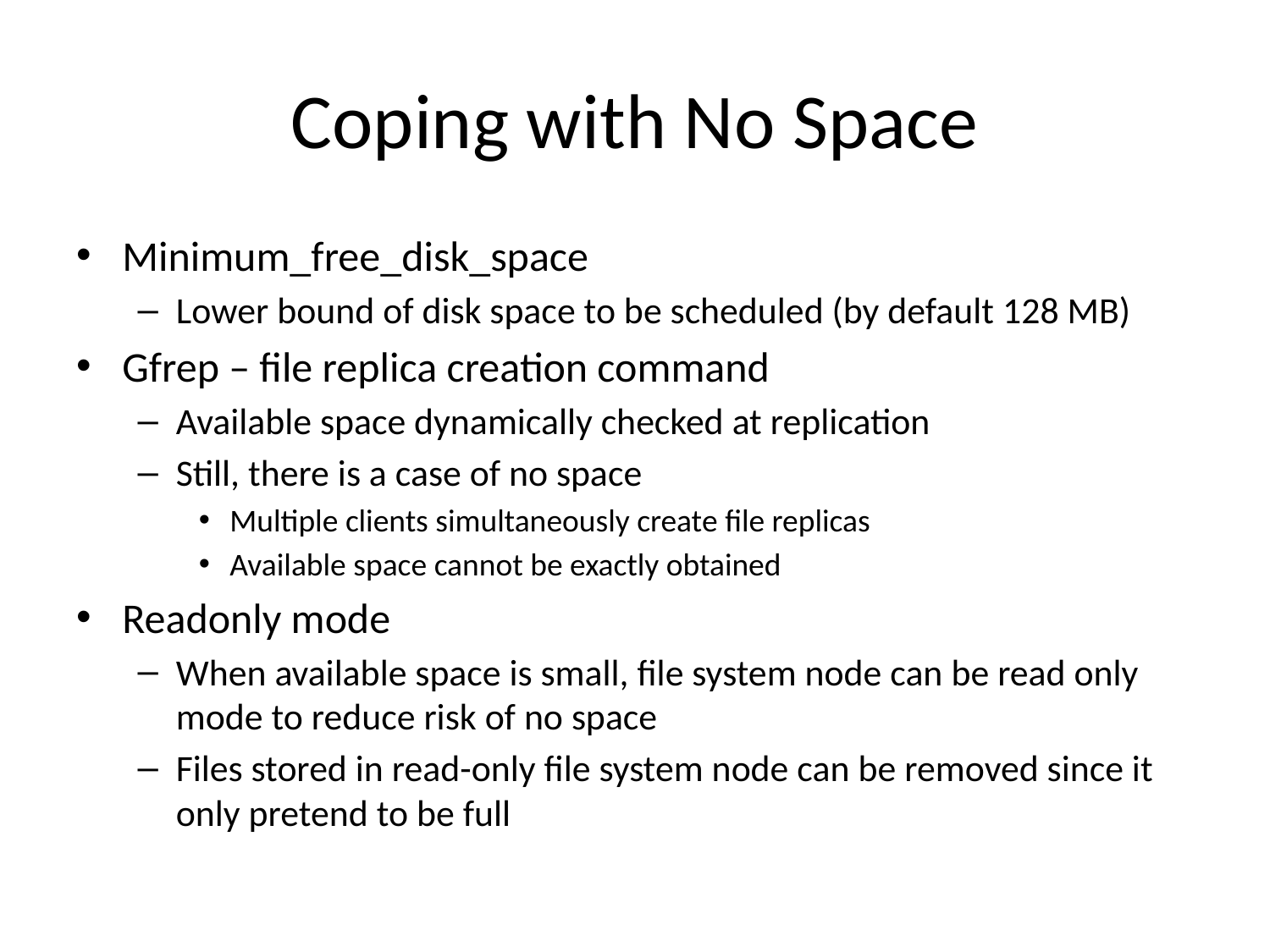

# Coping with No Space
Minimum_free_disk_space
Lower bound of disk space to be scheduled (by default 128 MB)
Gfrep – file replica creation command
Available space dynamically checked at replication
Still, there is a case of no space
Multiple clients simultaneously create file replicas
Available space cannot be exactly obtained
Readonly mode
When available space is small, file system node can be read only mode to reduce risk of no space
Files stored in read-only file system node can be removed since it only pretend to be full